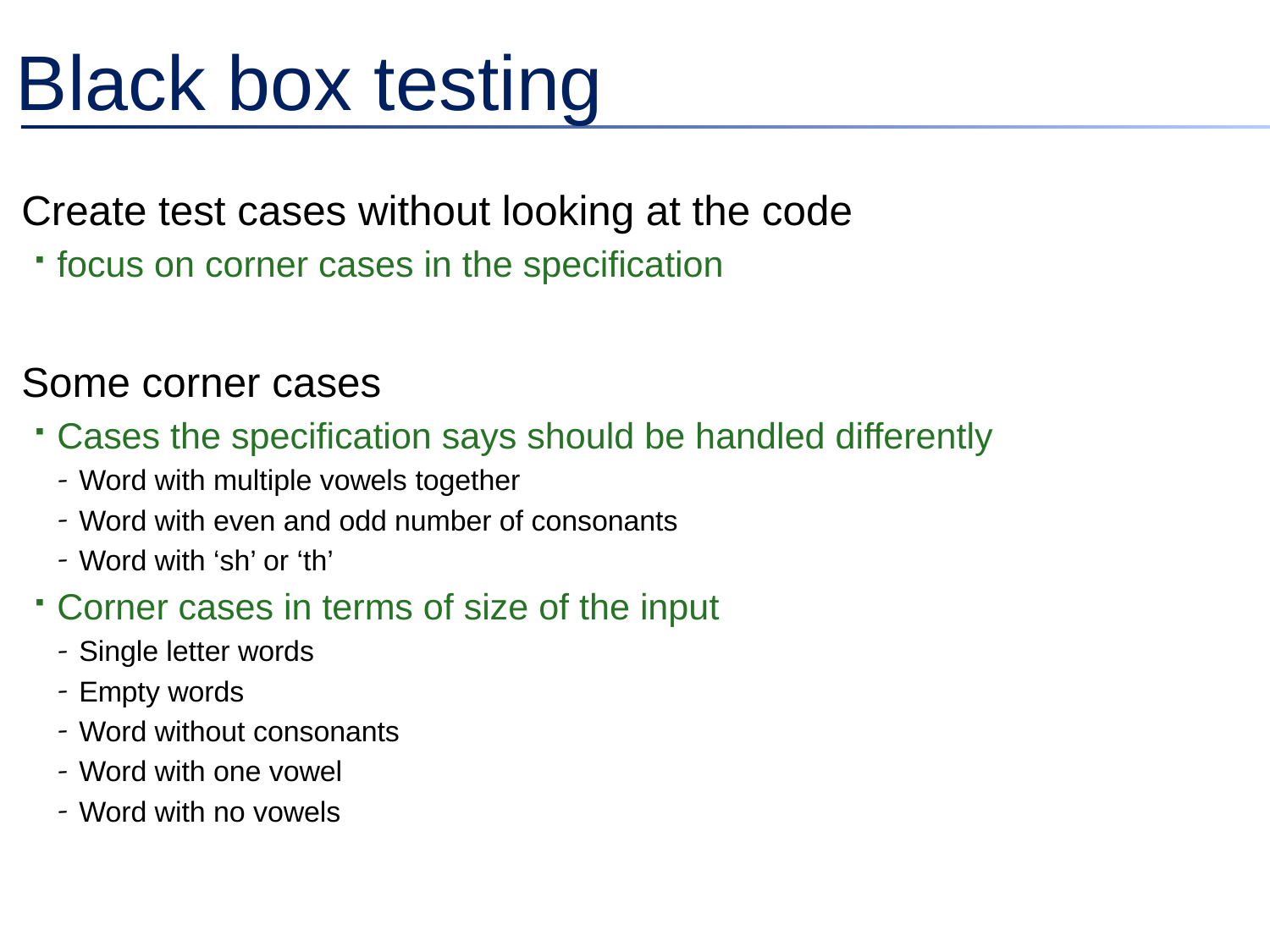

# Black box testing
Create test cases without looking at the code
focus on corner cases in the specification

Some corner cases
Cases the specification says should be handled differently
Word with multiple vowels together
Word with even and odd number of consonants
Word with ‘sh’ or ‘th’
Corner cases in terms of size of the input
Single letter words
Empty words
Word without consonants
Word with one vowel
Word with no vowels